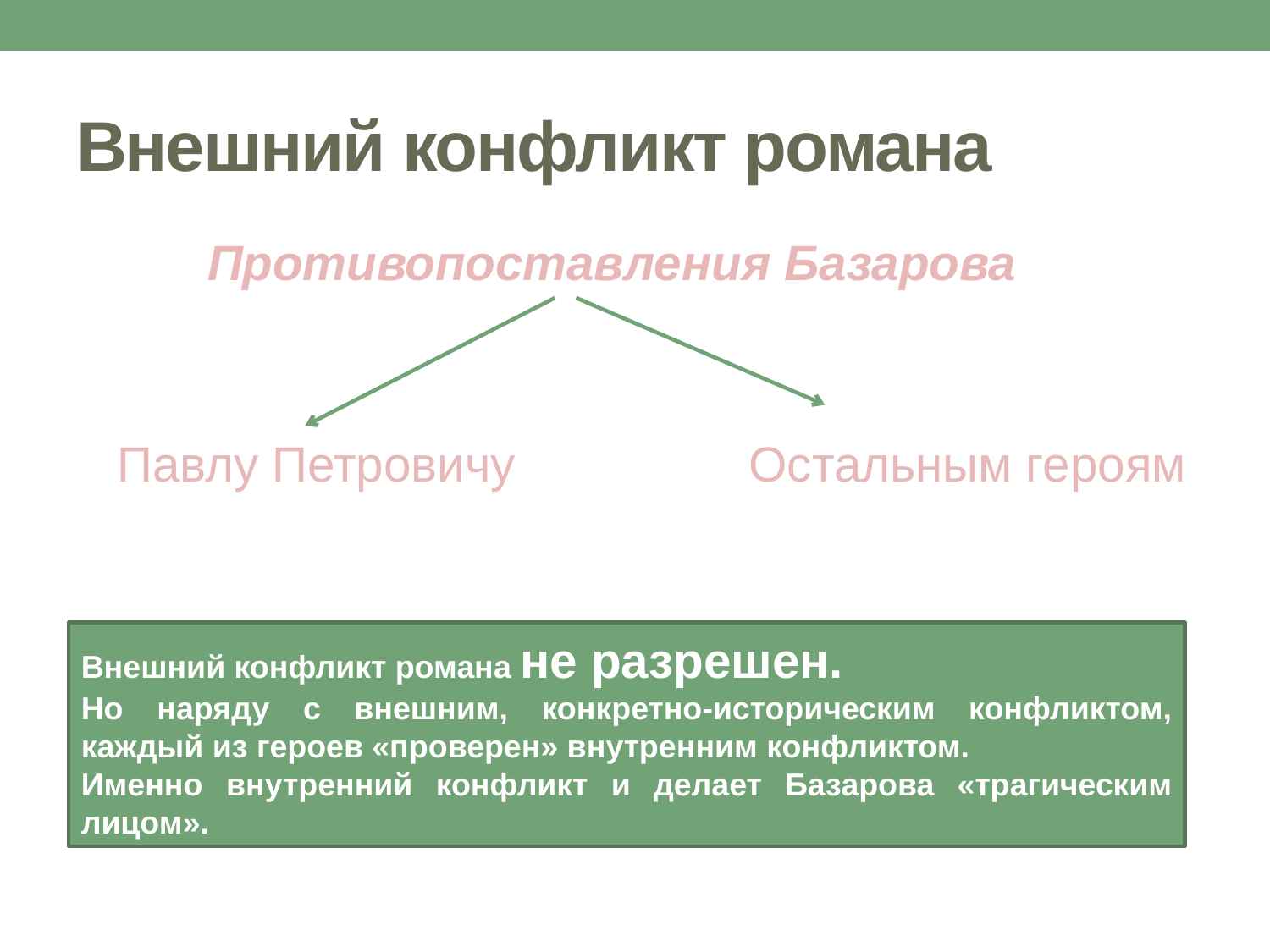

# Внешний конфликт романа
Противопоставления Базарова
Павлу Петровичу                 Остальным героям
Внешний конфликт романа не разрешен.
Но наряду с внешним, конкретно-историческим конфликтом, каждый из героев «проверен» внутренним конфликтом.
Именно внутренний конфликт и делает Базарова «трагическим лицом».